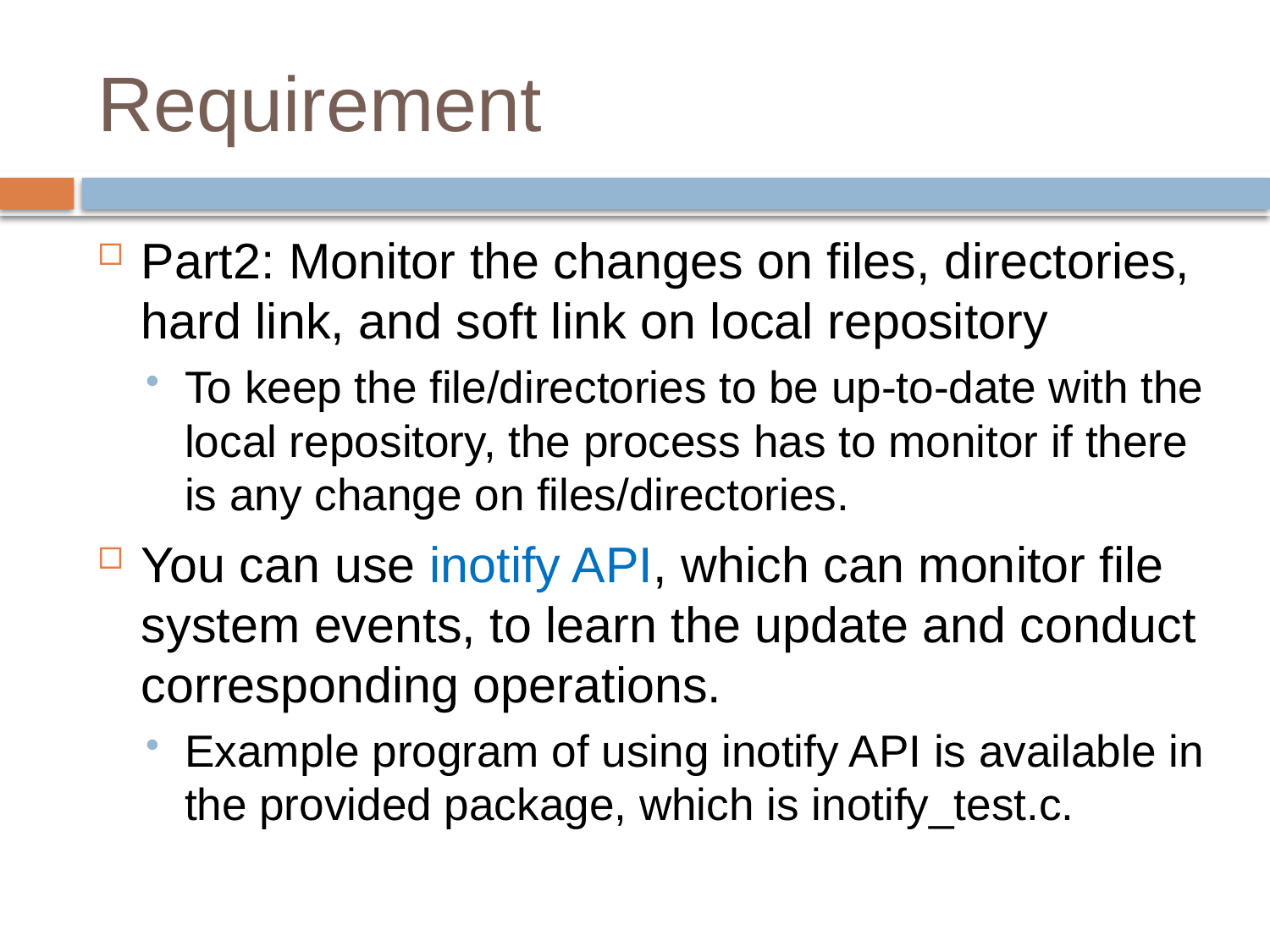

# Requirement
Part2: Monitor the changes on files, directories, hard link, and soft link on local repository
To keep the file/directories to be up-to-date with the local repository, the process has to monitor if there is any change on files/directories.
You can use inotify API, which can monitor file system events, to learn the update and conduct corresponding operations.
Example program of using inotify API is available in the provided package, which is inotify_test.c.